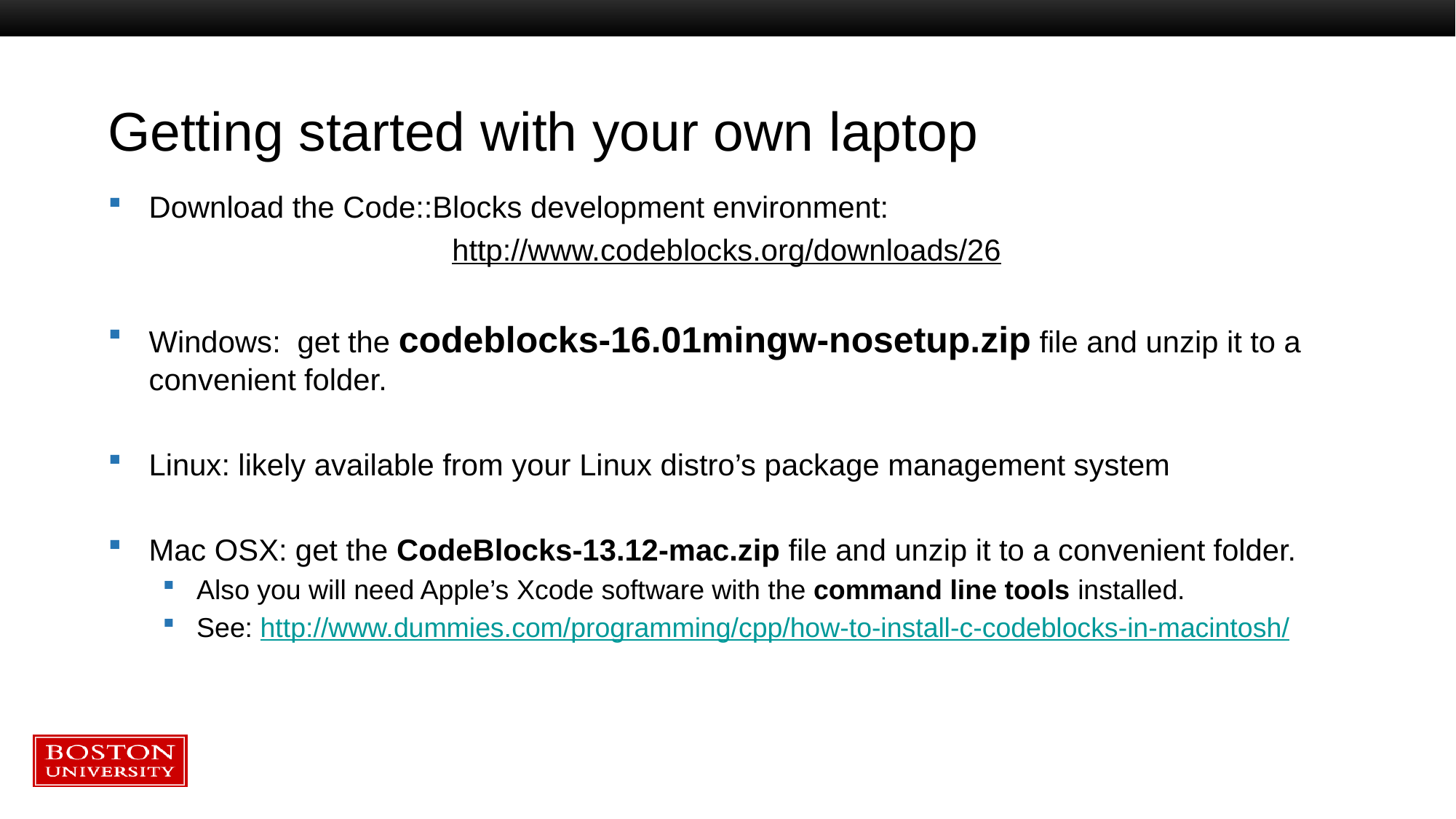

# Getting started with your own laptop
Download the Code::Blocks development environment:
http://www.codeblocks.org/downloads/26

Windows:  get the codeblocks-16.01mingw-nosetup.zip file and unzip it to a convenient folder.

Linux: likely available from your Linux distro’s package management system

Mac OSX: get the CodeBlocks-13.12-mac.zip file and unzip it to a convenient folder.
Also you will need Apple’s Xcode software with the command line tools installed.
See: http://www.dummies.com/programming/cpp/how-to-install-c-codeblocks-in-macintosh/